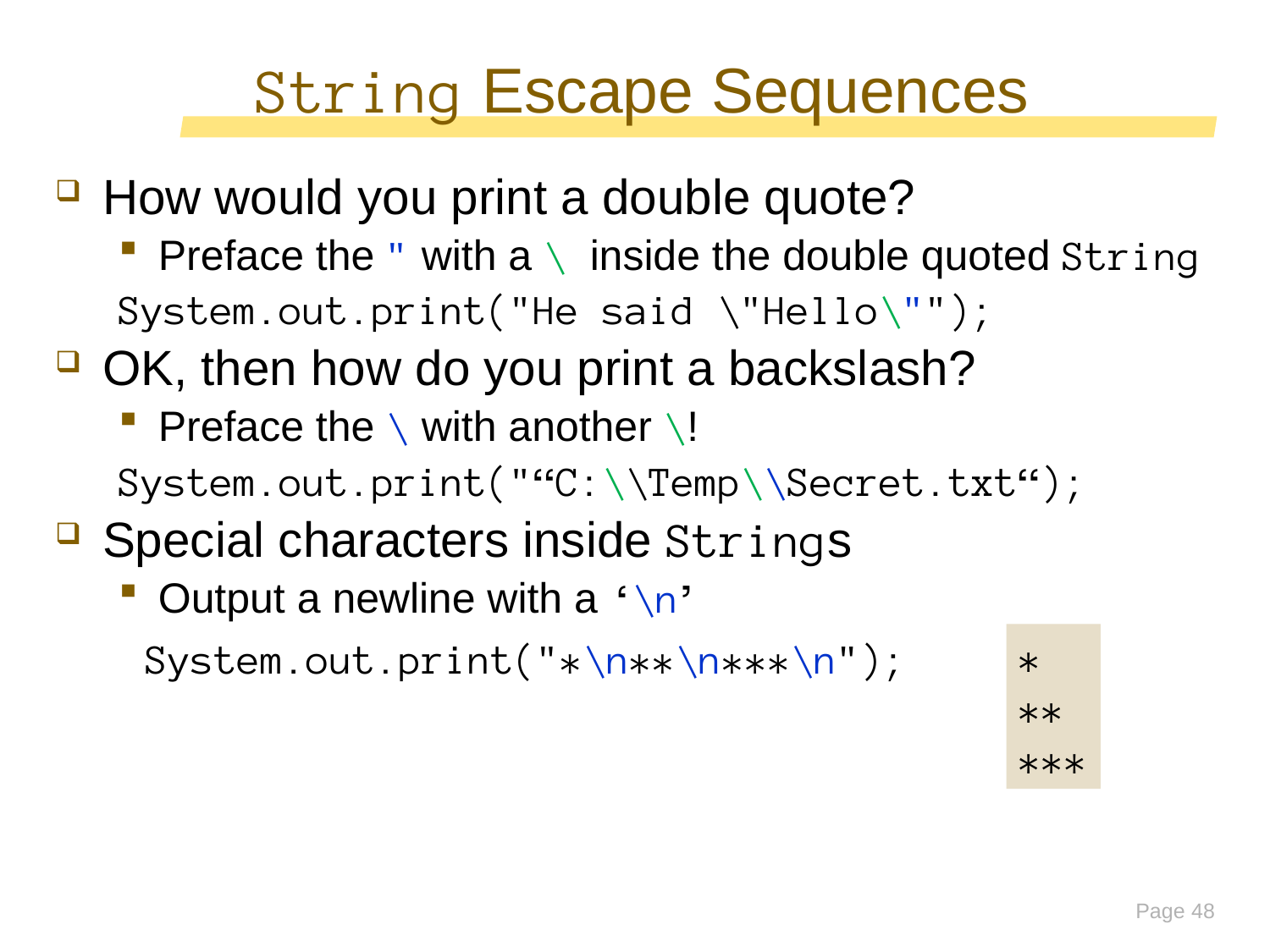

# String Escape Sequences
How would you print a double quote?
Preface the " with a \ inside the double quoted String
System.out.print("He said \"Hello\"");
OK, then how do you print a backslash?
Preface the \ with another \!
System.out.print("“C:\\Temp\\Secret.txt“);
Special characters inside Strings
Output a newline with a ‘\n’
 System.out.print("*\n**\n***\n");
*
**
***
Page 48